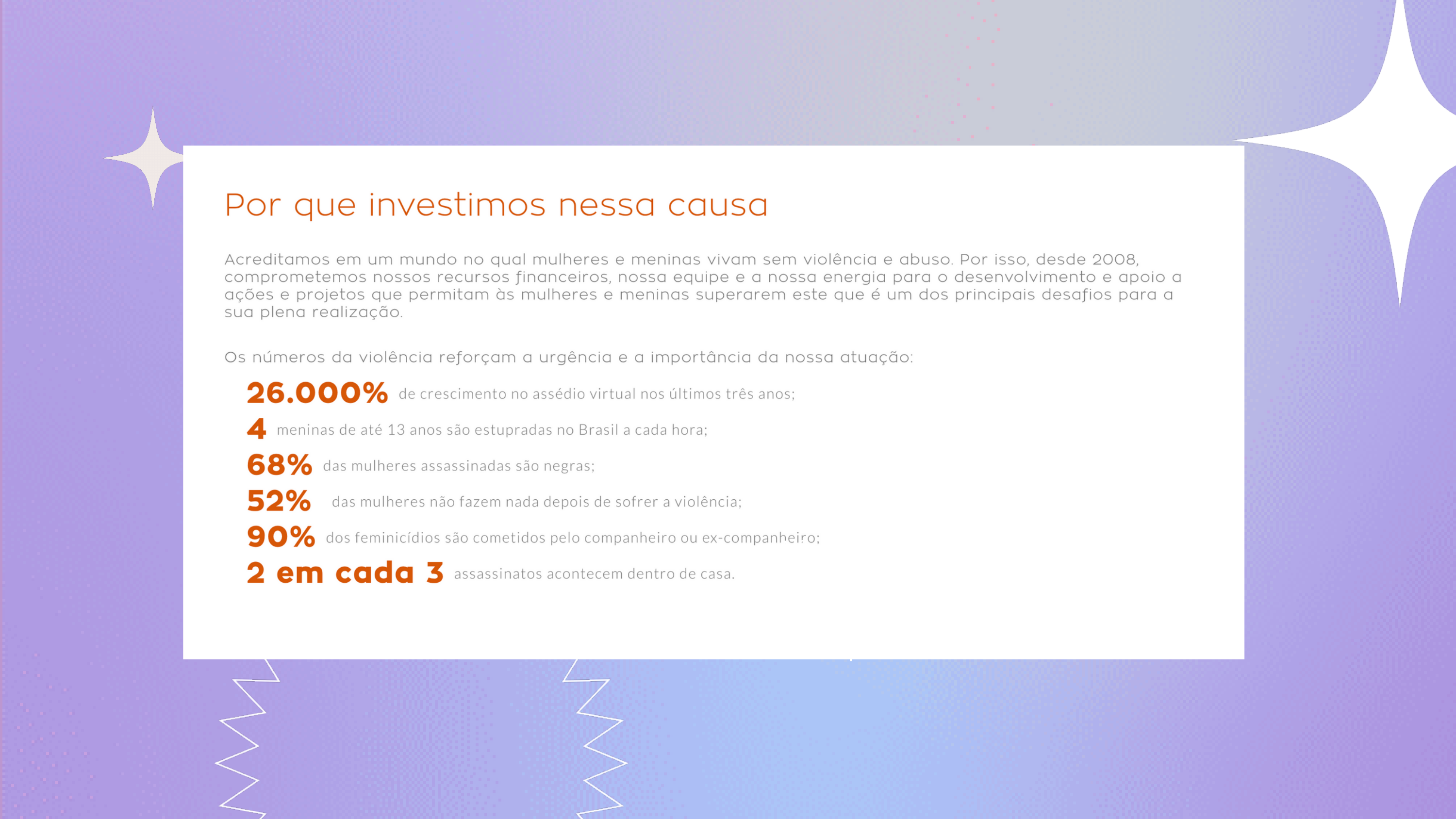

Não deixe de conhecer os
benefícios dos produtos
de beleza, esteja sempre
com a pele bem cuidada.